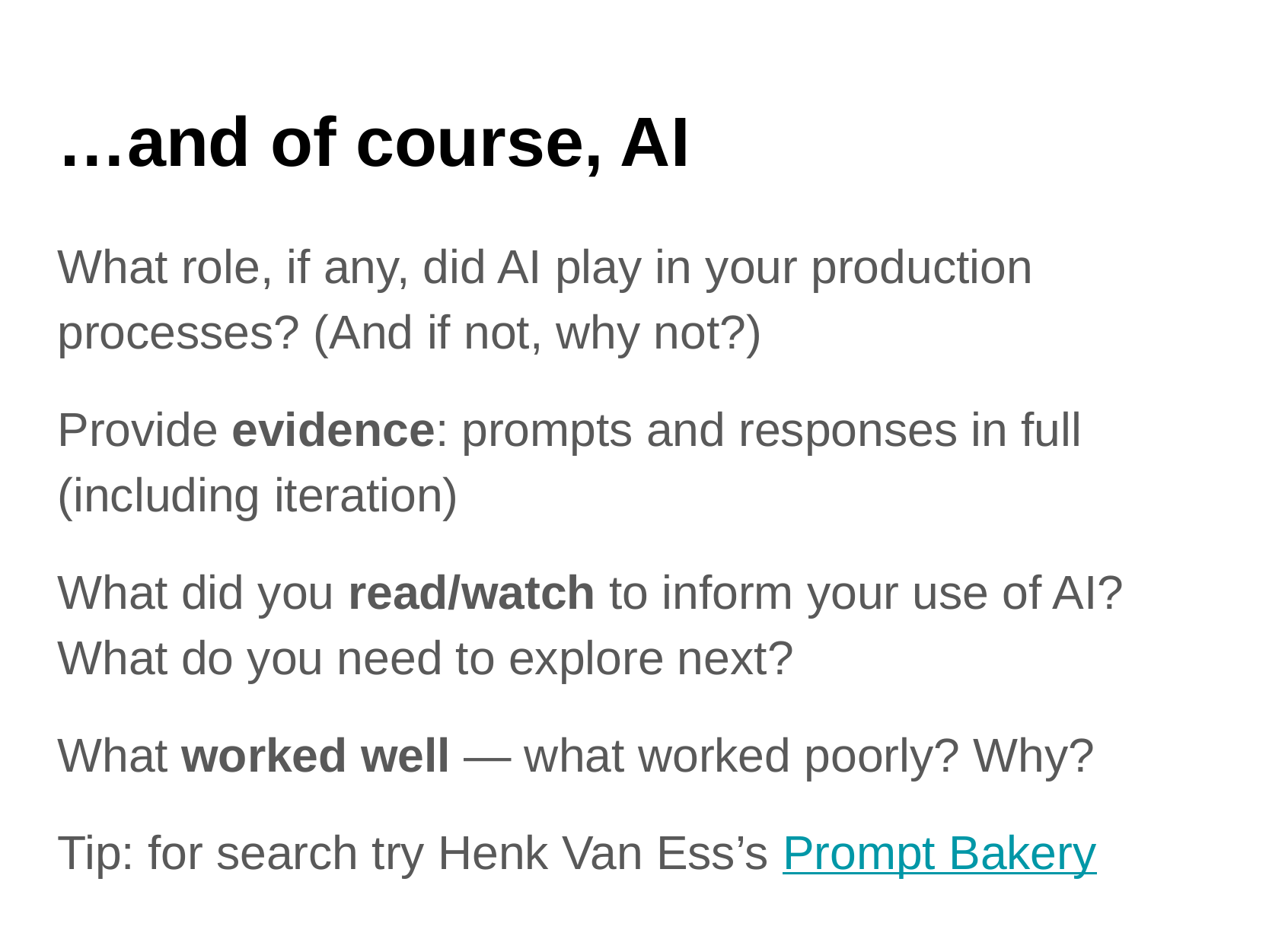

# …and of course, AI
What role, if any, did AI play in your production processes? (And if not, why not?)
Provide evidence: prompts and responses in full (including iteration)
What did you read/watch to inform your use of AI? What do you need to explore next?
What worked well — what worked poorly? Why?
Tip: for search try Henk Van Ess’s Prompt Bakery